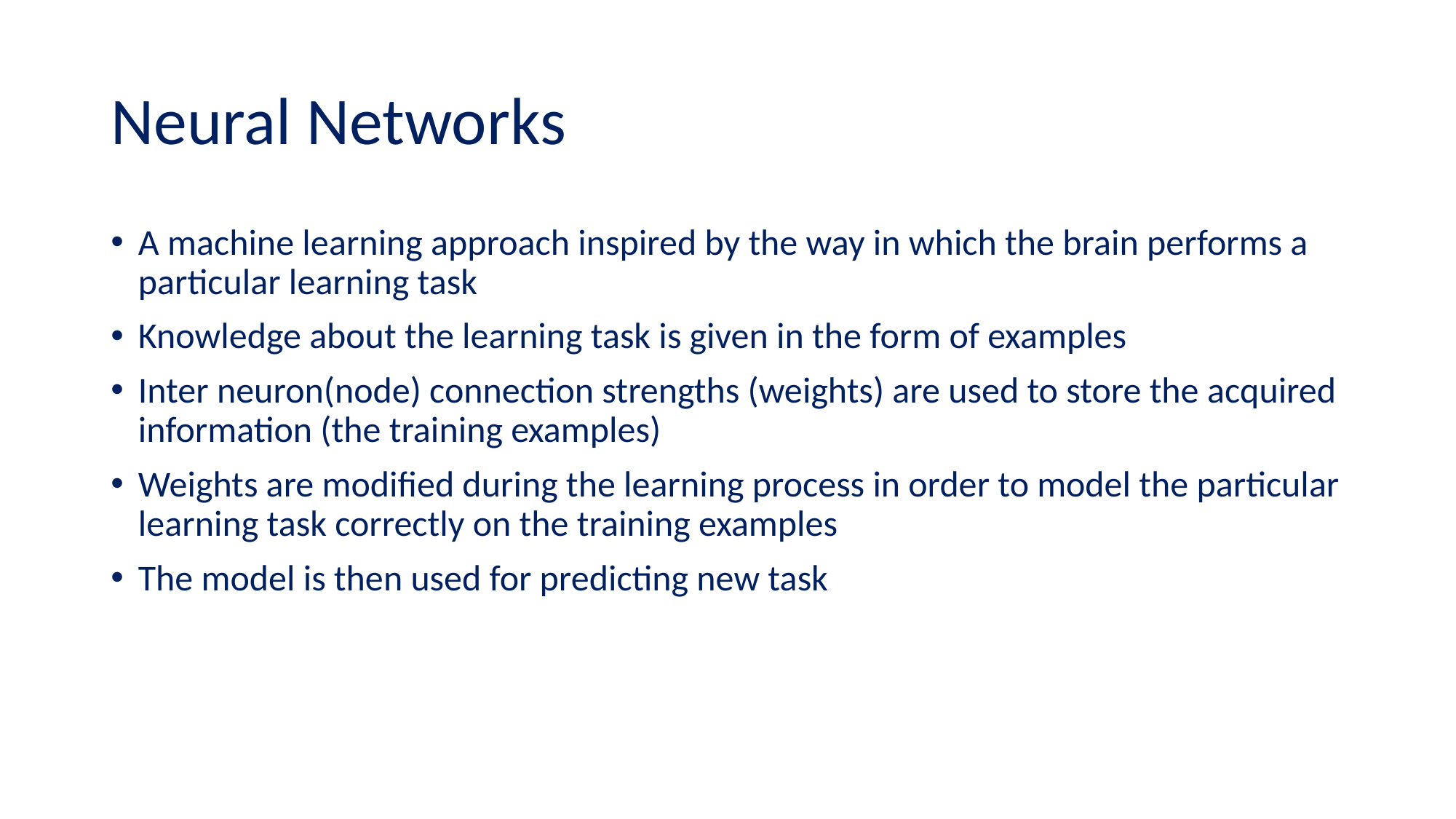

# Neural Networks
A machine learning approach inspired by the way in which the brain performs a particular learning task
Knowledge about the learning task is given in the form of examples
Inter neuron(node) connection strengths (weights) are used to store the acquired information (the training examples)
Weights are modified during the learning process in order to model the particular learning task correctly on the training examples
The model is then used for predicting new task